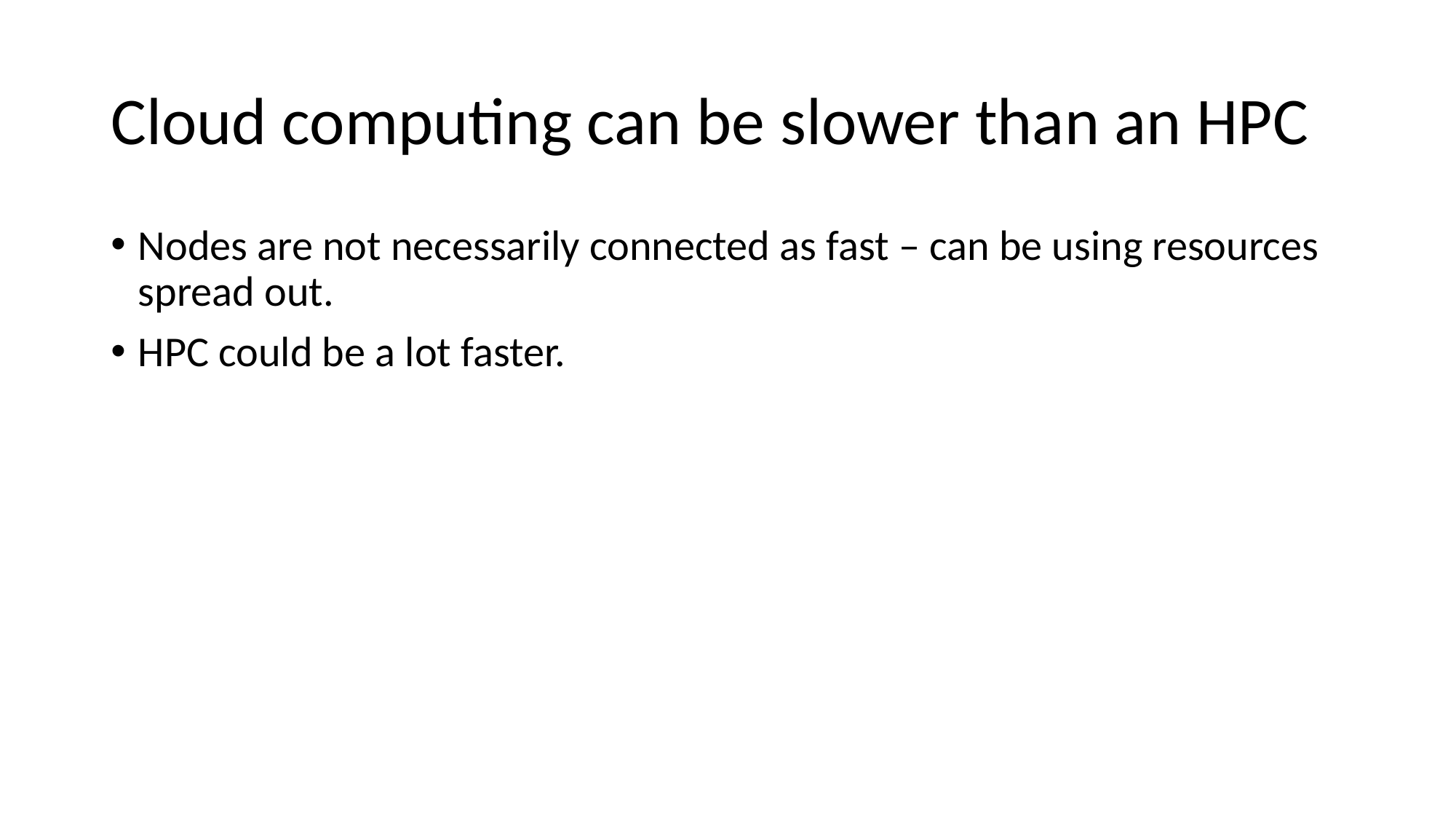

# Cloud computing can be slower than an HPC
Nodes are not necessarily connected as fast – can be using resources spread out.
HPC could be a lot faster.